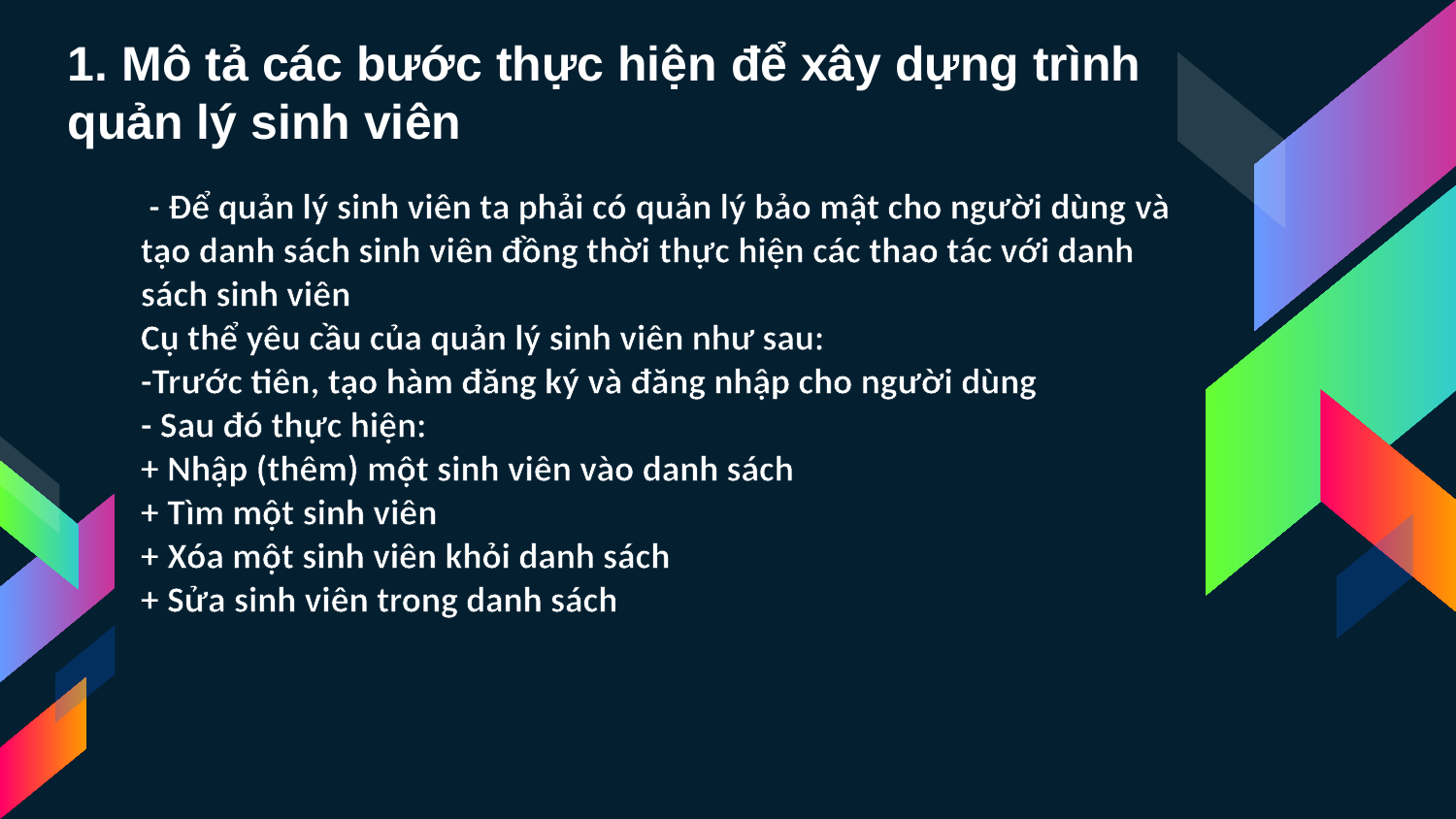

1. Mô tả các bước thực hiện để xây dựng trình quản lý sinh viên
 - Để quản lý sinh viên ta phải có quản lý bảo mật cho người dùng và tạo danh sách sinh viên đồng thời thực hiện các thao tác với danh sách sinh viên
Cụ thể yêu cầu của quản lý sinh viên như sau:
-Trước tiên, tạo hàm đăng ký và đăng nhập cho người dùng
- Sau đó thực hiện:
+ Nhập (thêm) một sinh viên vào danh sách
+ Tìm một sinh viên
+ Xóa một sinh viên khỏi danh sách
+ Sửa sinh viên trong danh sách
9